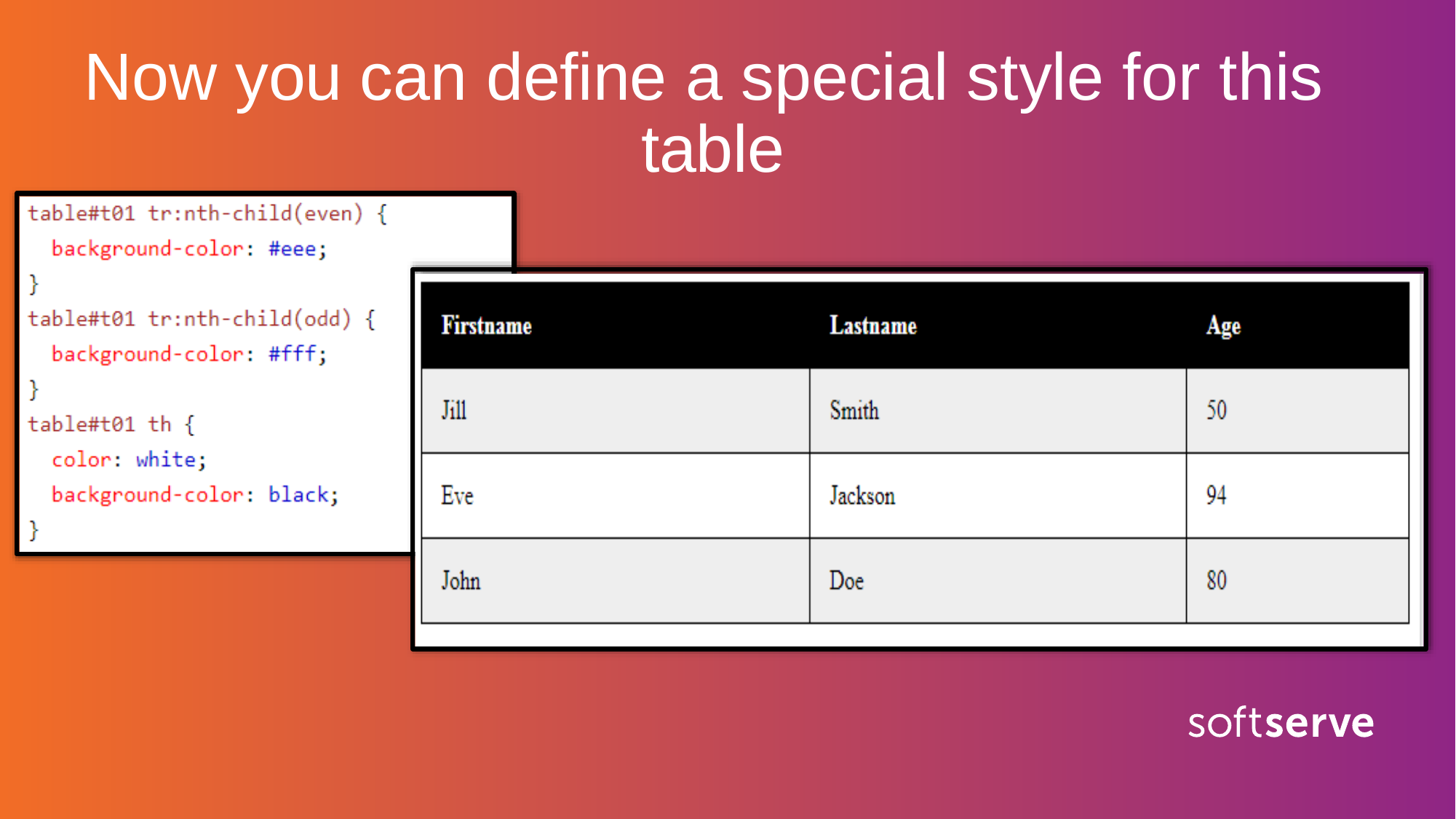

# Now you can define a special style for this  table